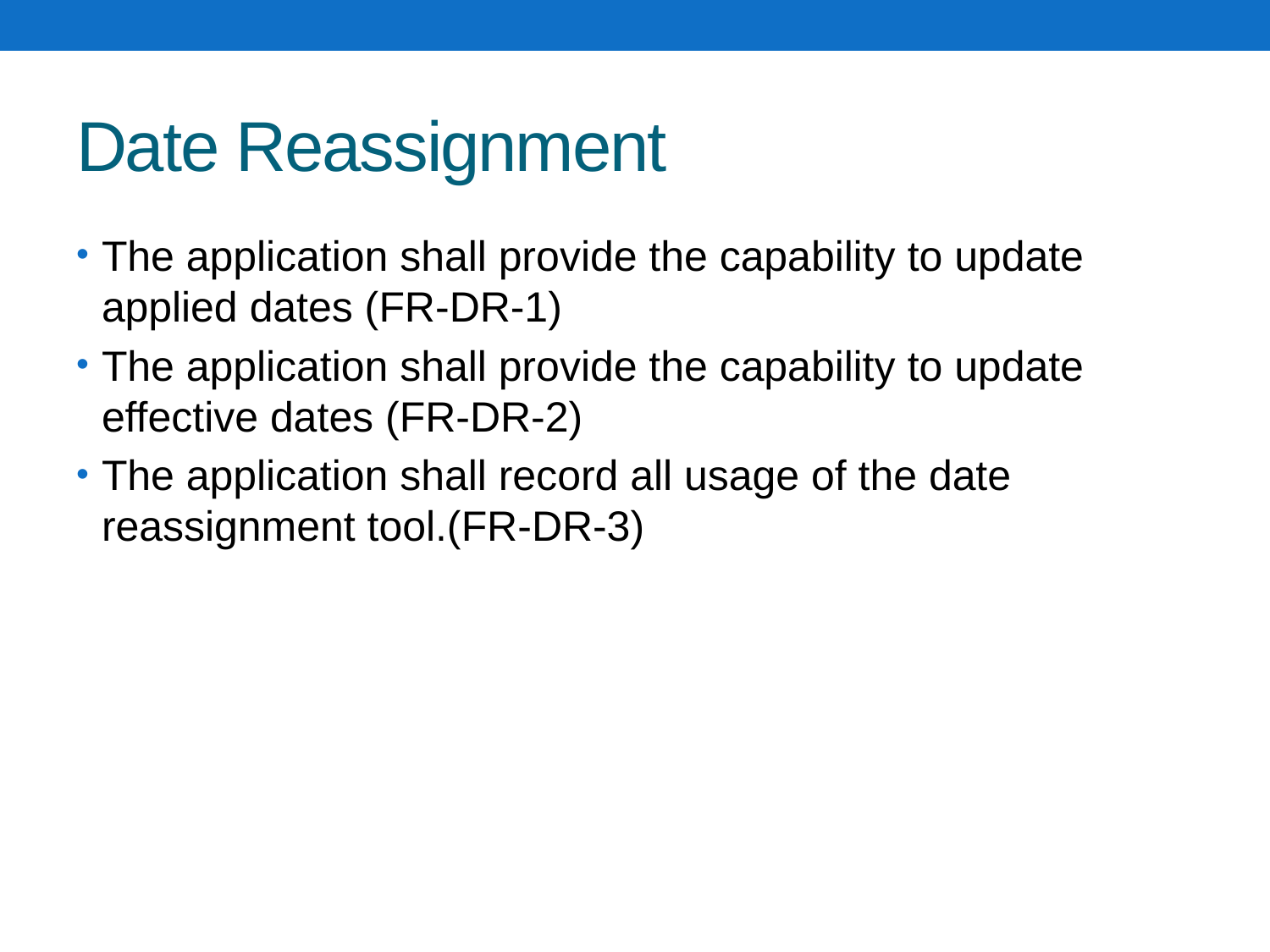

# Date Reassignment
The application shall provide the capability to update applied dates (FR-DR-1)
The application shall provide the capability to update effective dates (FR-DR-2)
The application shall record all usage of the date reassignment tool.(FR-DR-3)